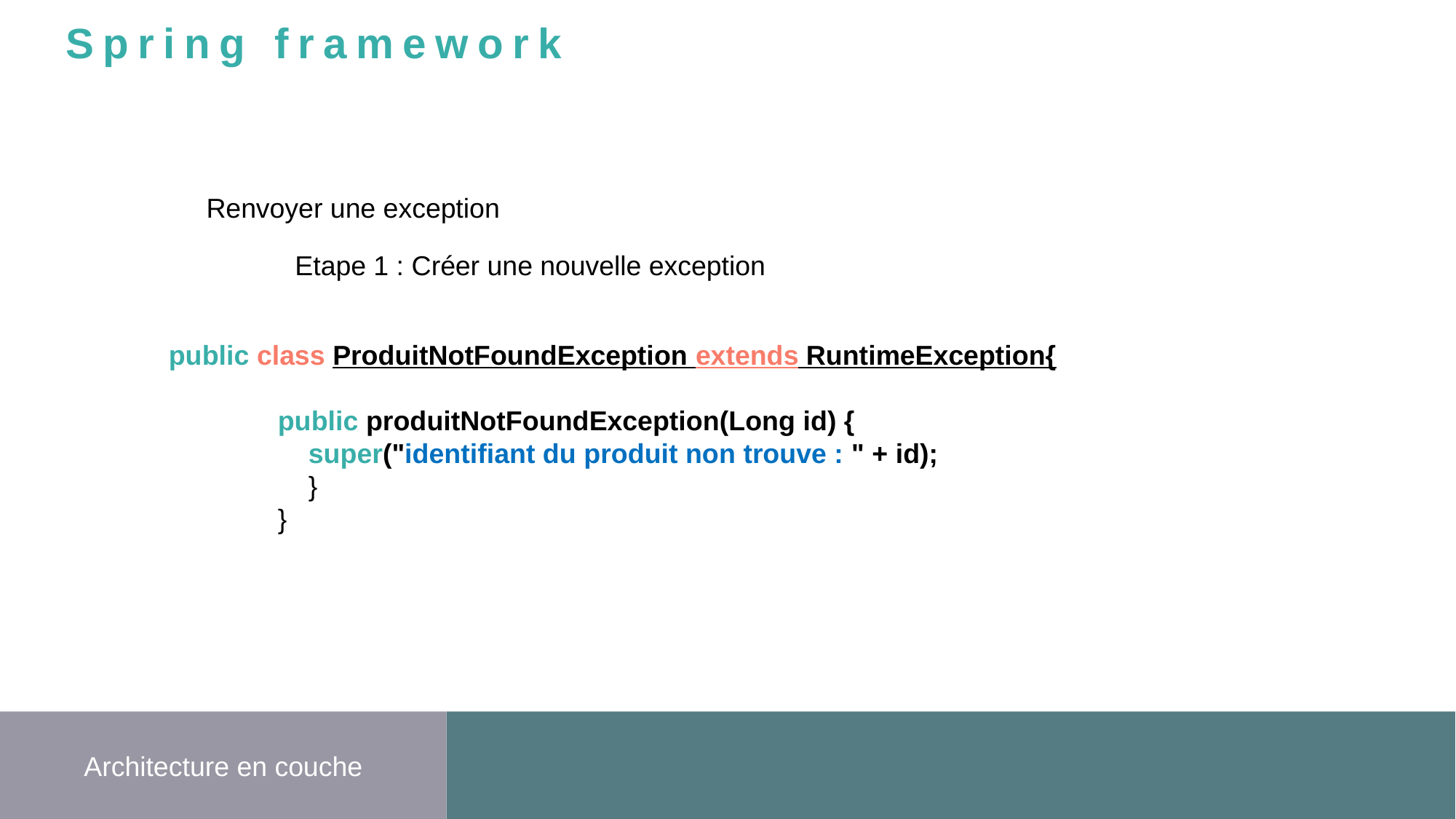

Spring framework
Renvoyer une exception
Etape 1 : Créer une nouvelle exception
public class ProduitNotFoundException extends RuntimeException{

	public produitNotFoundException(Long id) {
     	    super("identifiant du produit non trouve : " + id);
   	    }
	}
Architecture en couche